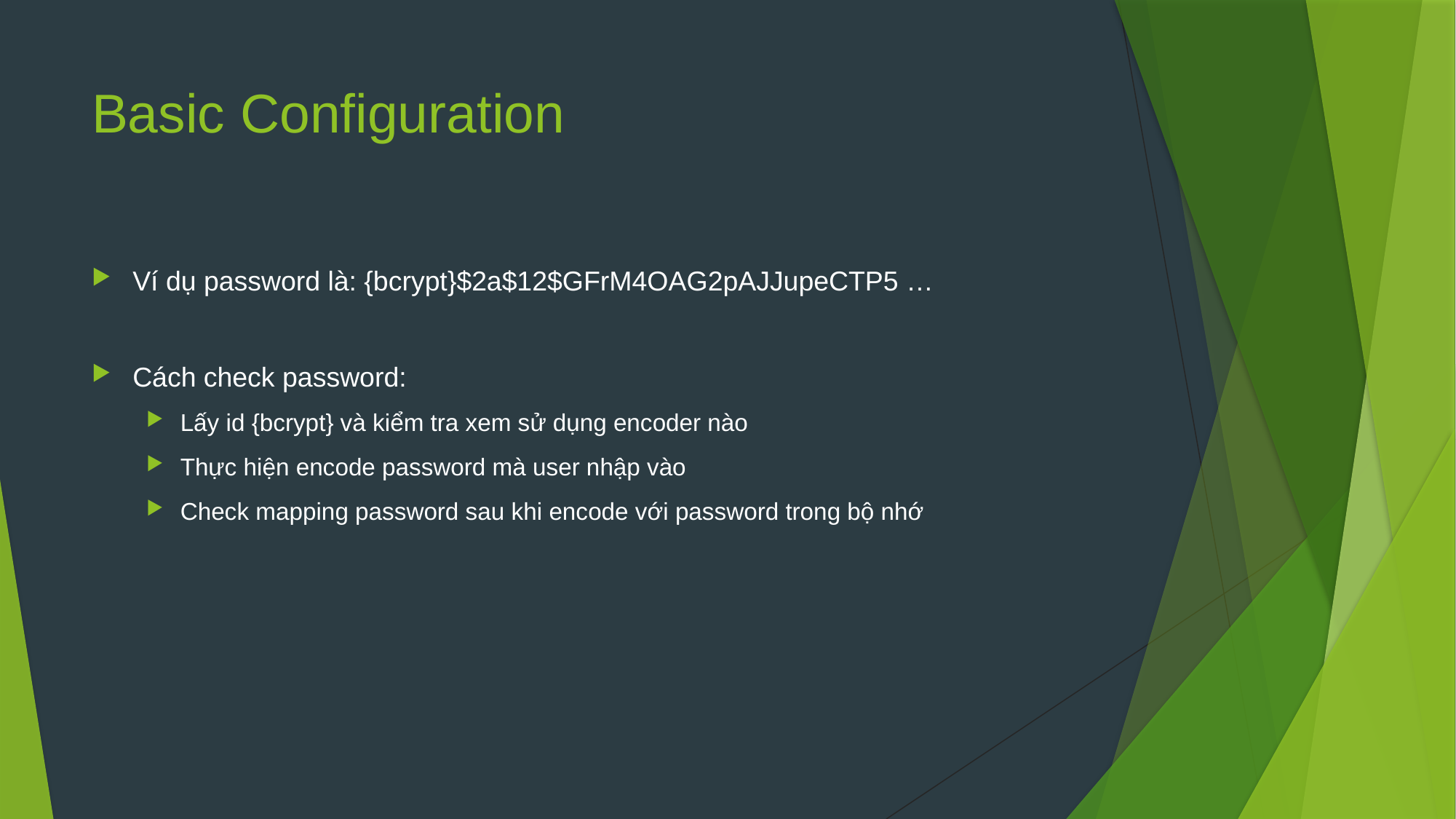

# Basic Configuration
Ví dụ password là: {bcrypt}$2a$12$GFrM4OAG2pAJJupeCTP5 …

Cách check password:
Lấy id {bcrypt} và kiểm tra xem sử dụng encoder nào
Thực hiện encode password mà user nhập vào
Check mapping password sau khi encode với password trong bộ nhớ